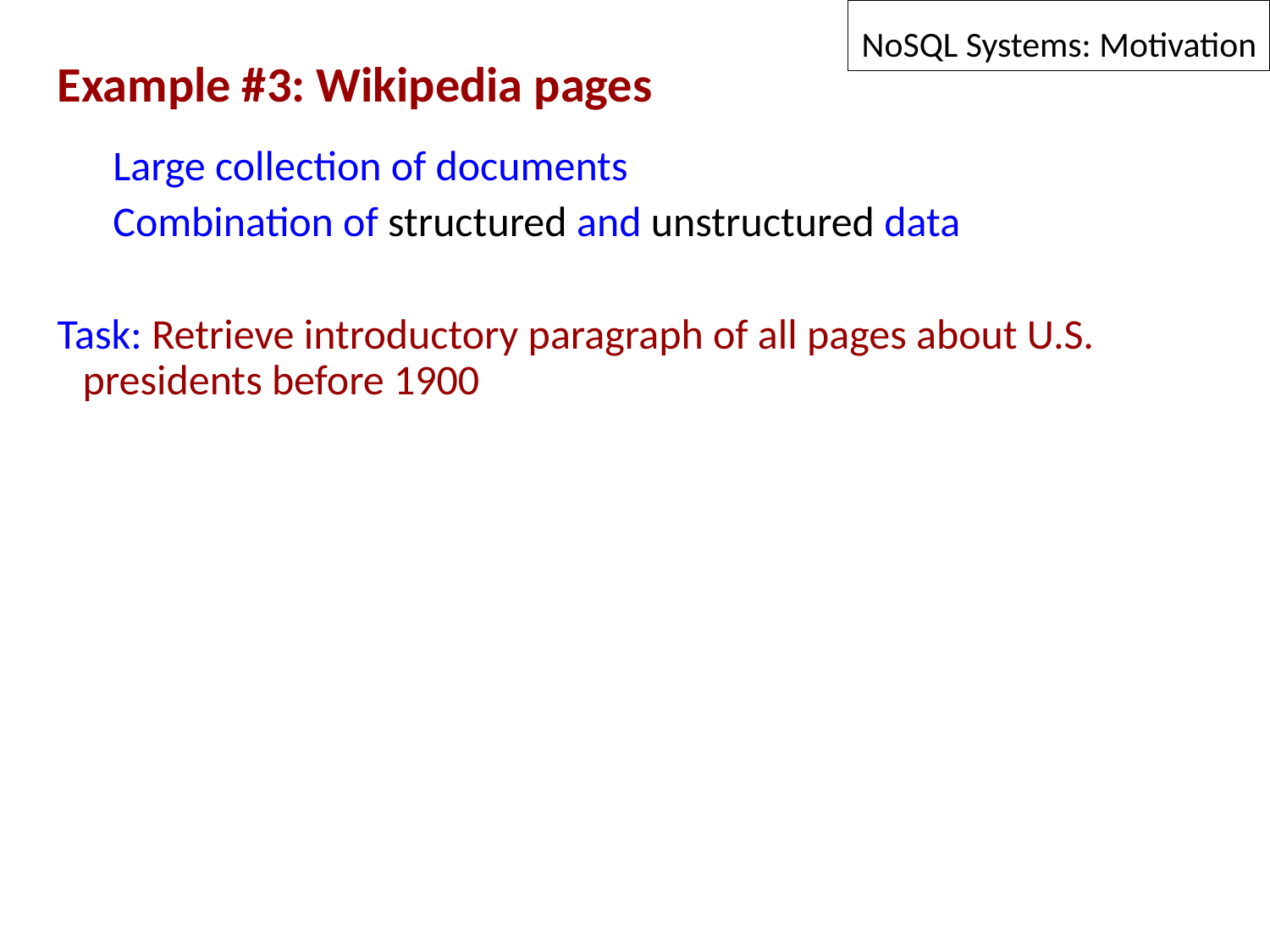

NoSQL Systems: Motivation
Example #3: Wikipedia pages
Large collection of documents
Combination of structured and unstructured data

Task: Retrieve introductory paragraph of all pages about U.S. presidents before 1900